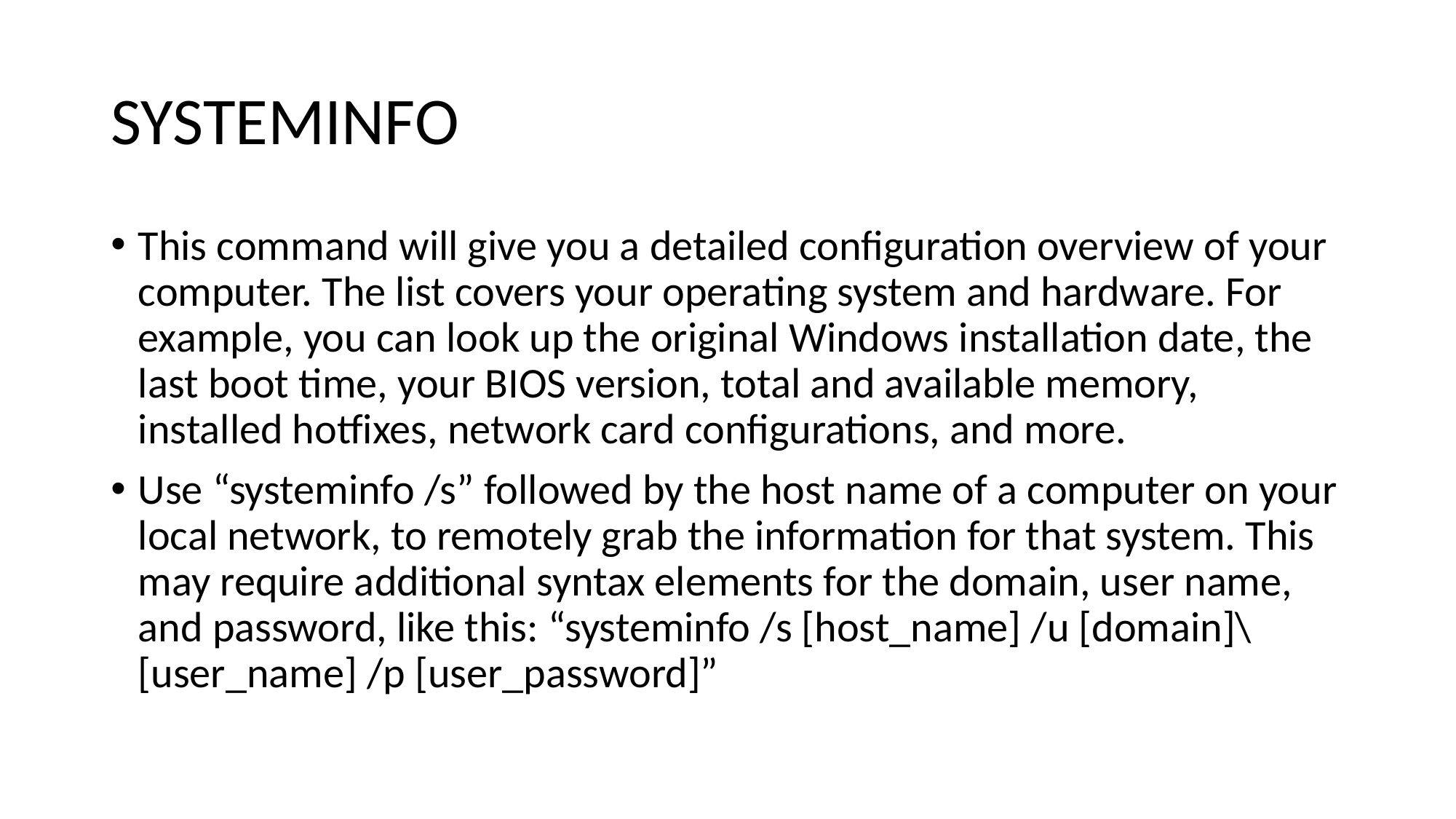

# SYSTEMINFO
This command will give you a detailed configuration overview of your computer. The list covers your operating system and hardware. For example, you can look up the original Windows installation date, the last boot time, your BIOS version, total and available memory, installed hotfixes, network card configurations, and more.
Use “systeminfo /s” followed by the host name of a computer on your local network, to remotely grab the information for that system. This may require additional syntax elements for the domain, user name, and password, like this: “systeminfo /s [host_name] /u [domain]\[user_name] /p [user_password]”